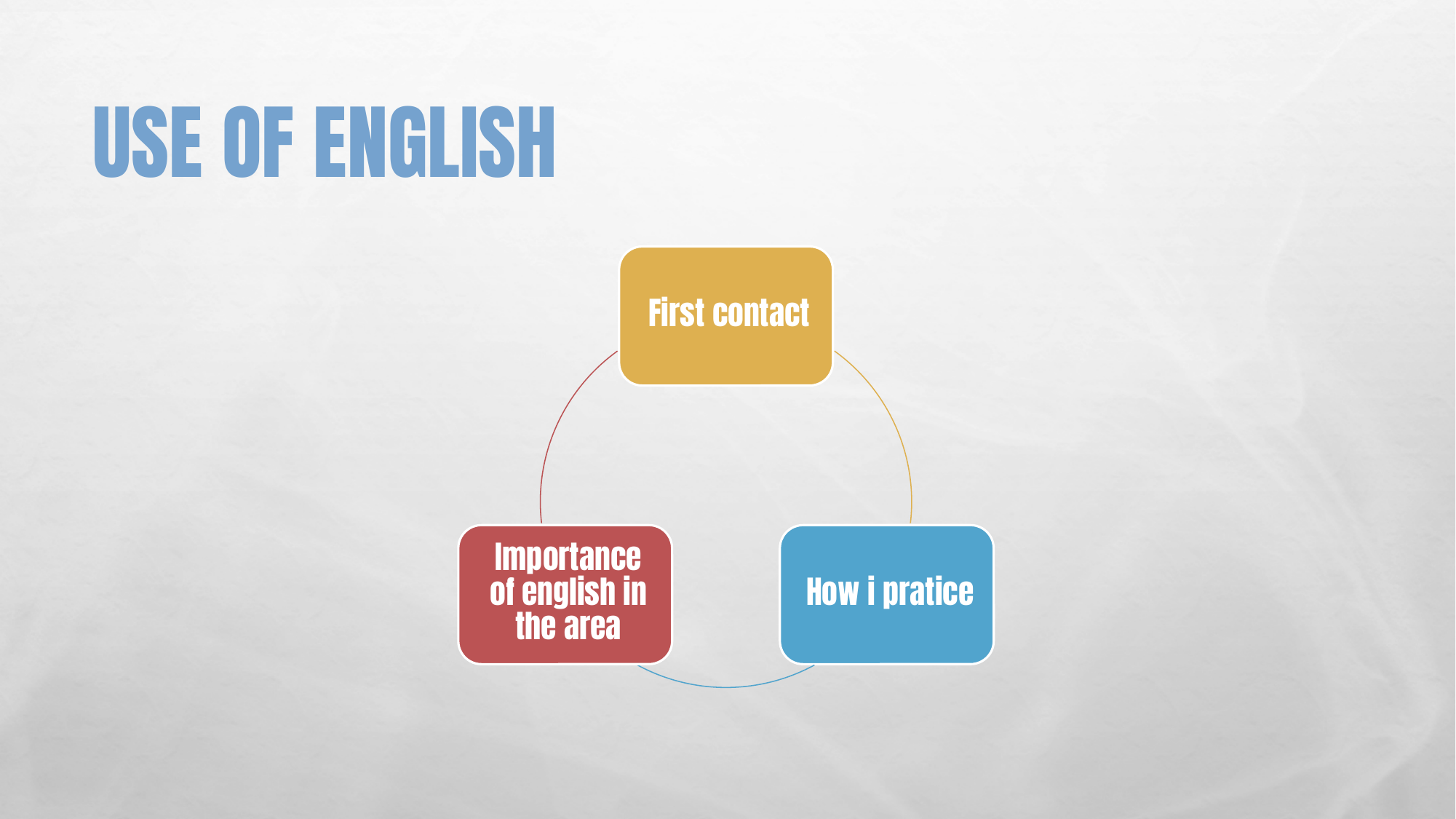

# Use of english
First contact
How i pratice
Importance of english in the area